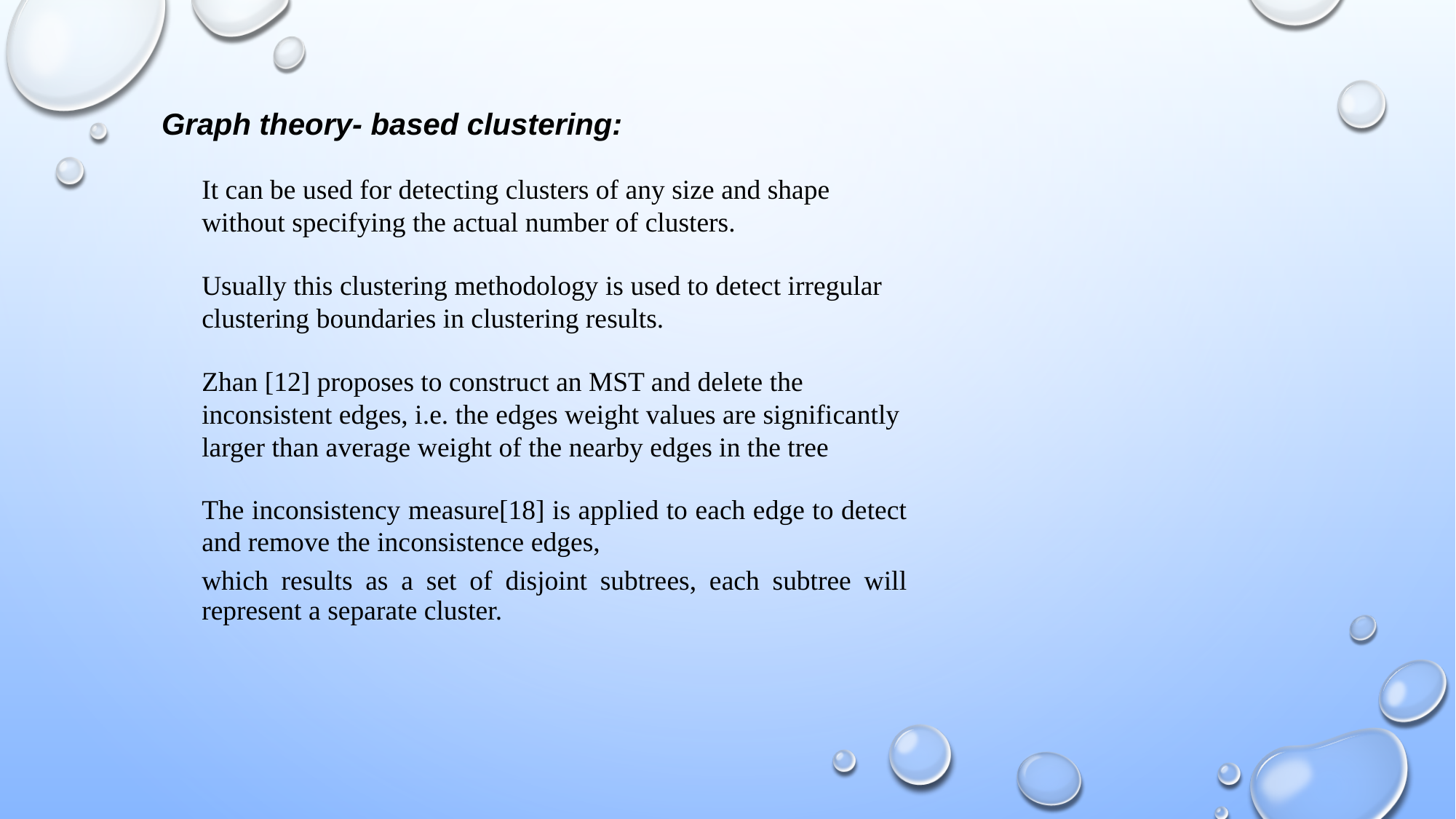

Graph theory- based clustering:
It can be used for detecting clusters of any size and shape without specifying the actual number of clusters.
Usually this clustering methodology is used to detect irregular clustering boundaries in clustering results.
Zhan [12] proposes to construct an MST and delete the inconsistent edges, i.e. the edges weight values are significantly larger than average weight of the nearby edges in the tree
The inconsistency measure[18] is applied to each edge to detect and remove the inconsistence edges,

which results as a set of disjoint subtrees, each subtree will represent a separate cluster.